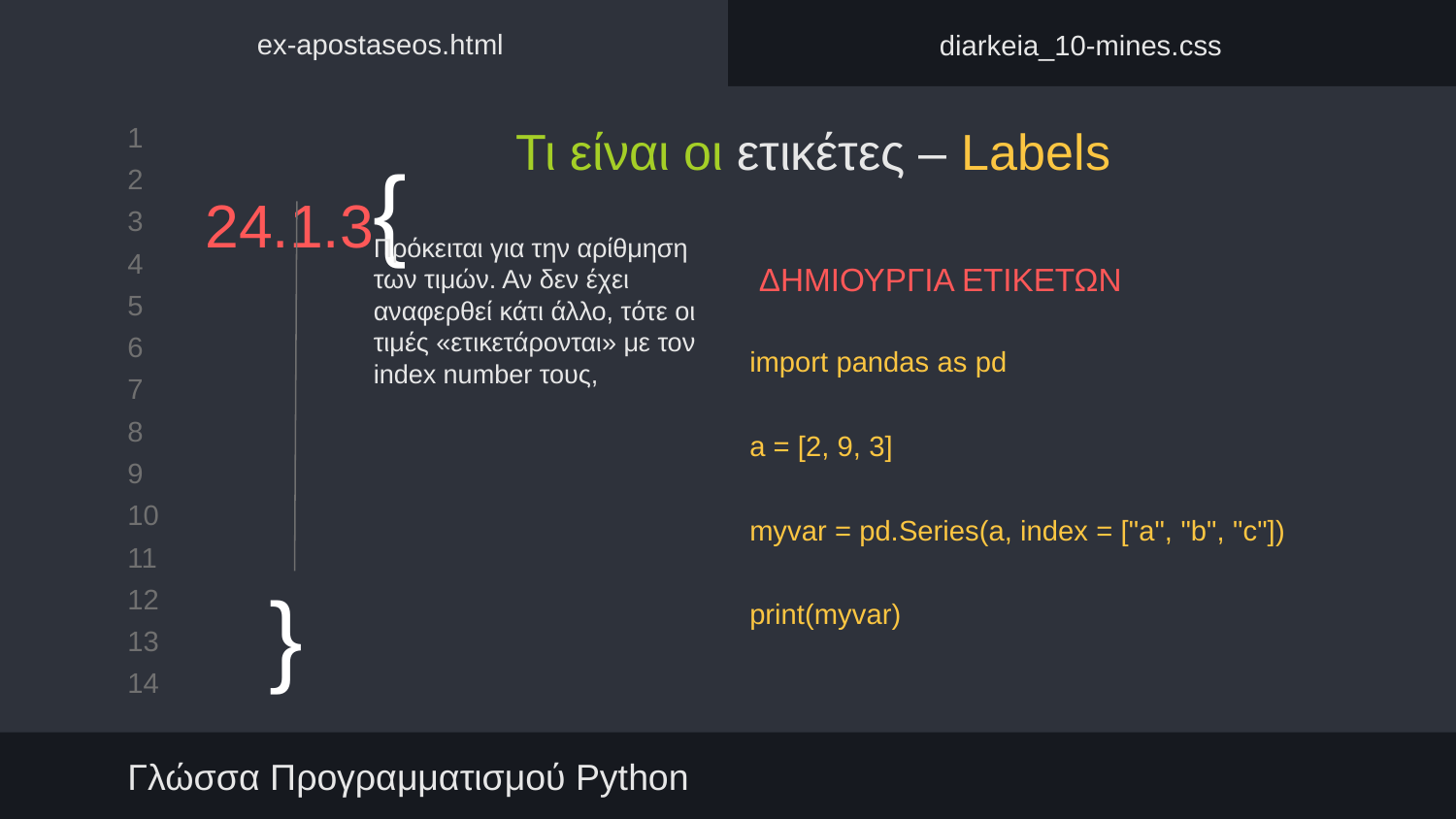

ex-apostaseos.html
diarkeia_10-mines.css
Τι είναι οι ετικέτες – Labels
# 24.1.3{
Πρόκειται για την αρίθμηση των τιμών. Αν δεν έχει αναφερθεί κάτι άλλο, τότε οι τιμές «ετικετάρονται» με τον index number τους,
ΔΗΜΙΟΥΡΓΙΑ ΕΤΙΚΕΤΩΝ
import pandas as pd

a = [2, 9, 3]

myvar = pd.Series(a, index = ["a", "b", "c"])

print(myvar)
}
Γλώσσα Προγραμματισμού Python